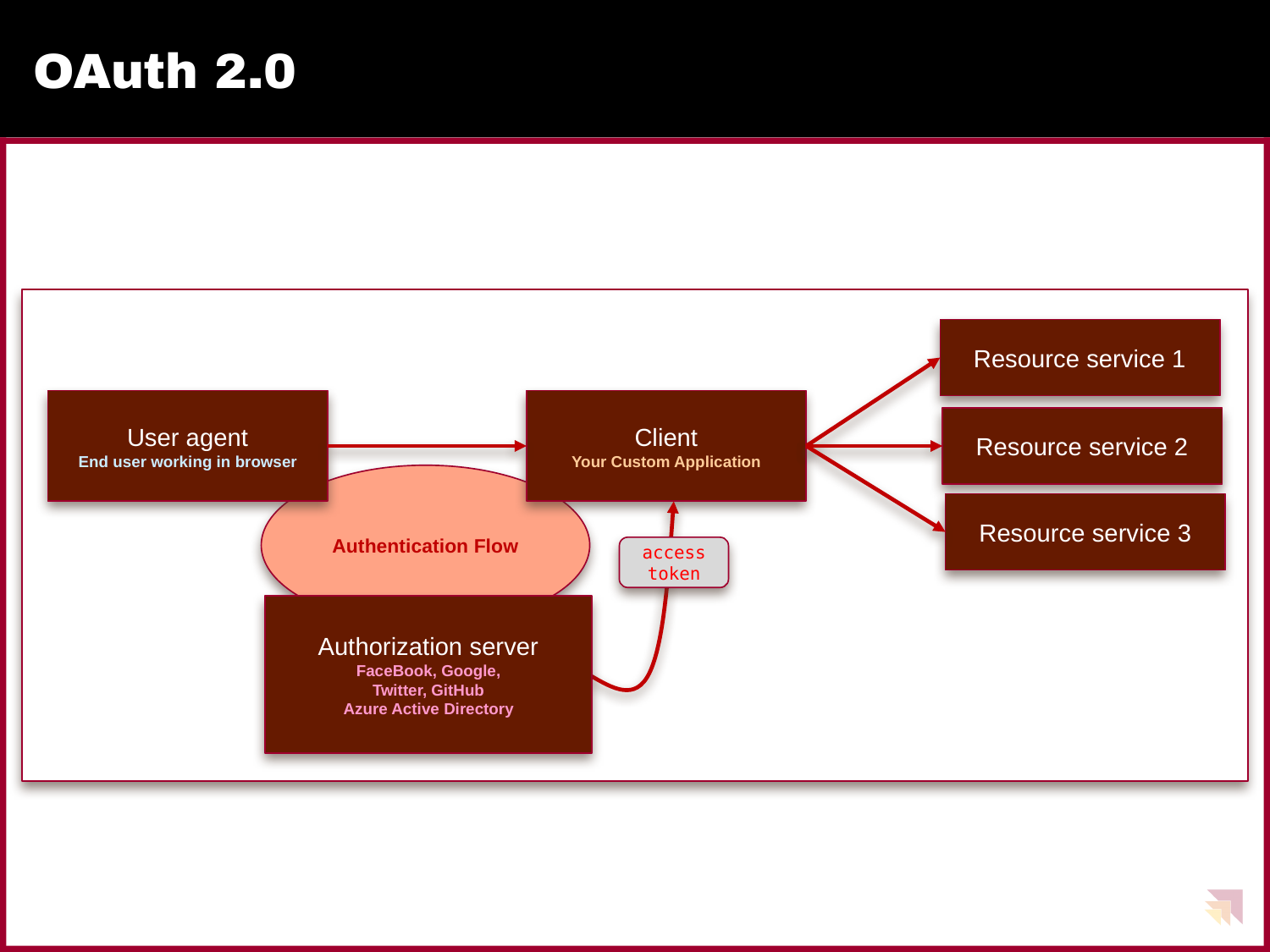

# OAuth 2.0

Resource service 1
User agent
End user working in browser
Client
Your Custom Application
Resource service 2
Authentication Flow
Resource service 3

access token
Authorization server
FaceBook, Google,
Twitter, GitHub
Azure Active Directory